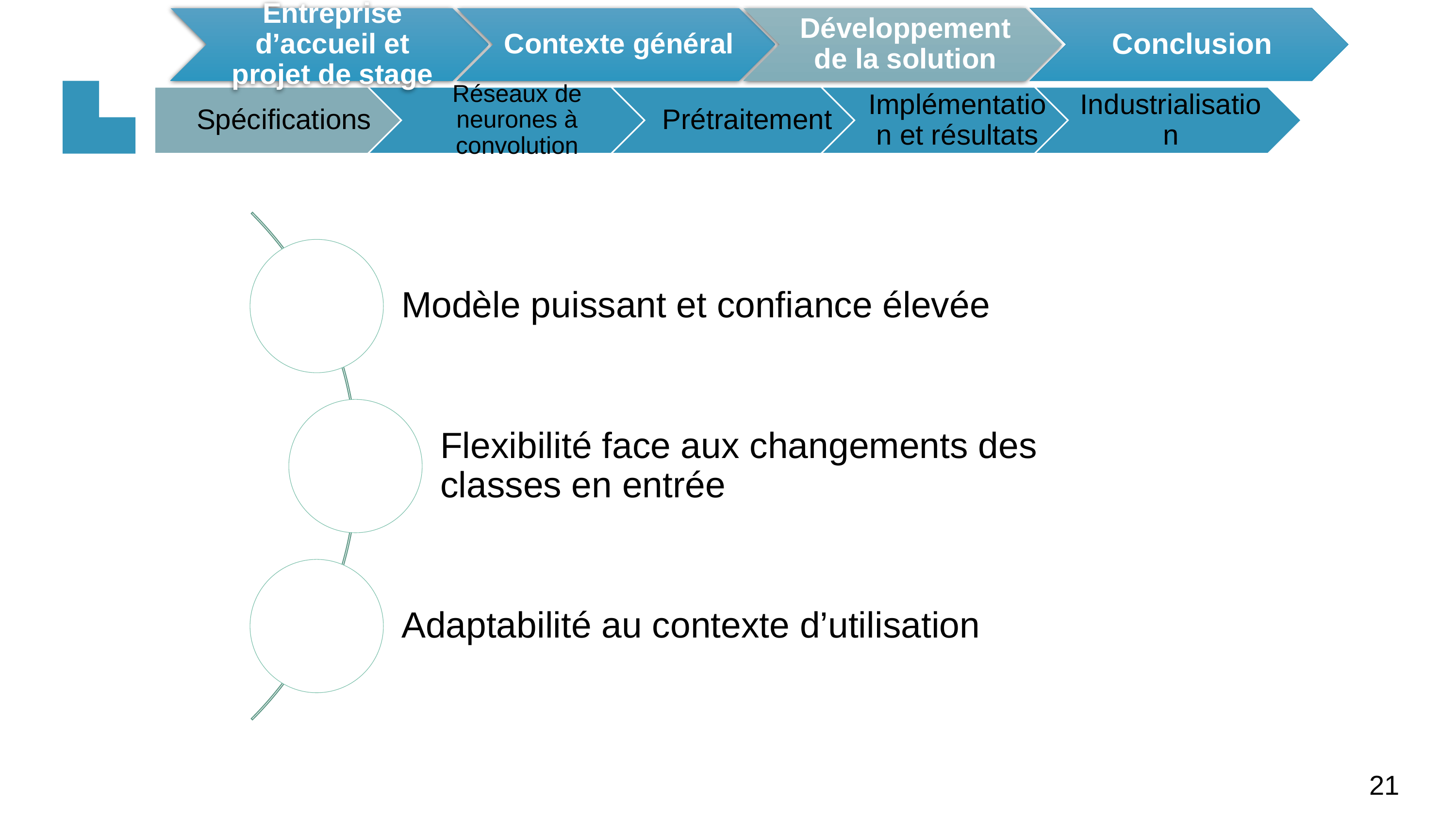

Entreprise d’accueil et projet de stage
Contexte général
Développement de la solution
Conclusion

Spécifications
Réseaux de neurones à convolution
Prétraitement
Implémentation et résultats
Industrialisation
Modèle puissant et confiance élevée
Flexibilité face aux changements des classes en entrée
Adaptabilité au contexte d’utilisation
21